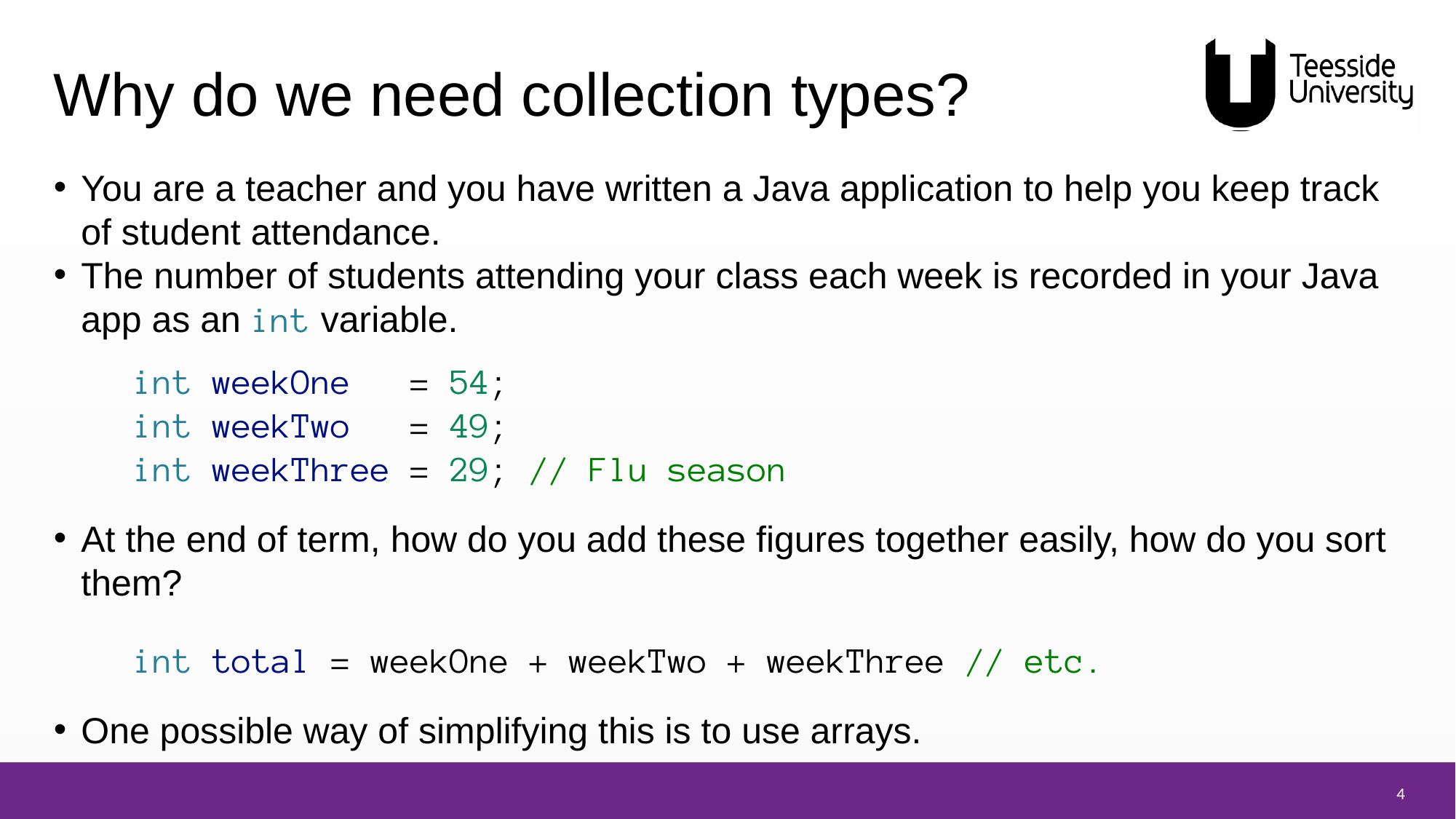

# Why do we need collection types?
You are a teacher and you have written a Java application to help you keep track of student attendance.
The number of students attending your class each week is recorded in your Java app as an int variable.
    int weekOne   = 54;
    int weekTwo   = 49;
    int weekThree = 29; // Flu season
At the end of term, how do you add these figures together easily, how do you sort them?
    int total = weekOne + weekTwo + weekThree // etc.
One possible way of simplifying this is to use arrays.